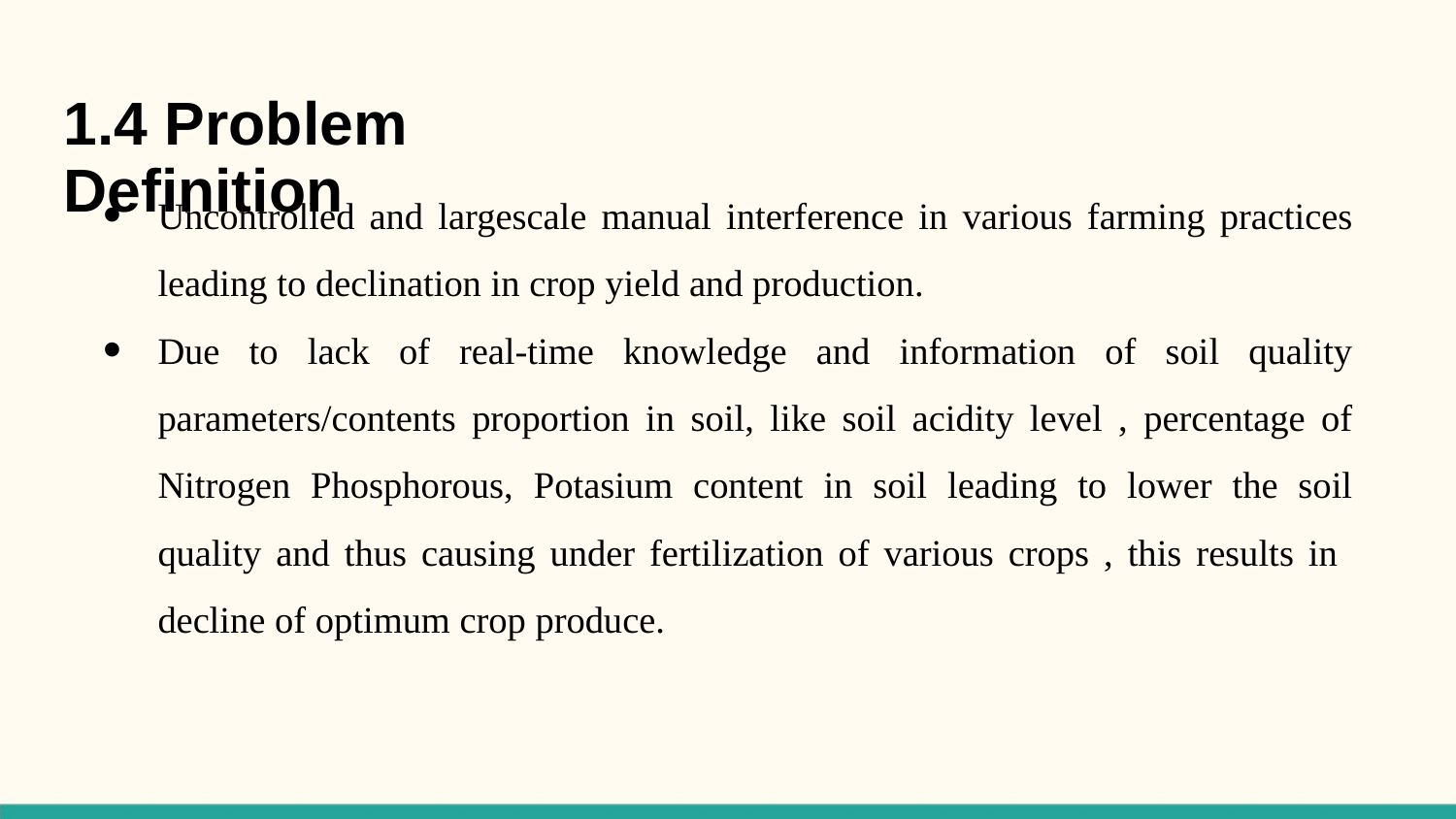

1.4 Problem Definition
Uncontrolled and largescale manual interference in various farming practices leading to declination in crop yield and production.
Due to lack of real-time knowledge and information of soil quality parameters/contents proportion in soil, like soil acidity level , percentage of Nitrogen Phosphorous, Potasium content in soil leading to lower the soil quality and thus causing under fertilization of various crops , this results in  decline of optimum crop produce.